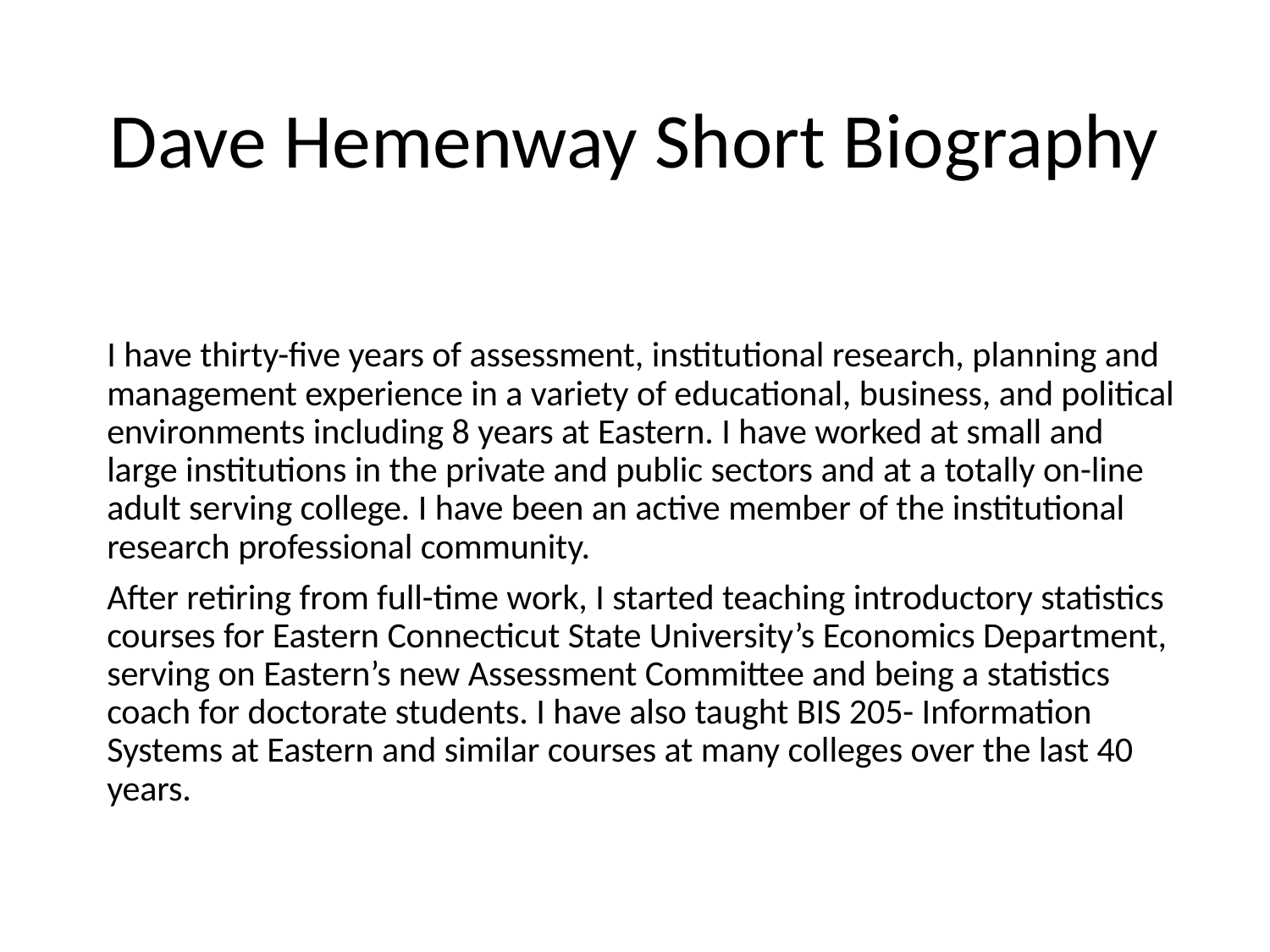

# Dave Hemenway Short Biography
I have thirty-five years of assessment, institutional research, planning and management experience in a variety of educational, business, and political environments including 8 years at Eastern. I have worked at small and large institutions in the private and public sectors and at a totally on-line adult serving college. I have been an active member of the institutional research professional community.
After retiring from full-time work, I started teaching introductory statistics courses for Eastern Connecticut State University’s Economics Department, serving on Eastern’s new Assessment Committee and being a statistics coach for doctorate students. I have also taught BIS 205- Information Systems at Eastern and similar courses at many colleges over the last 40 years.